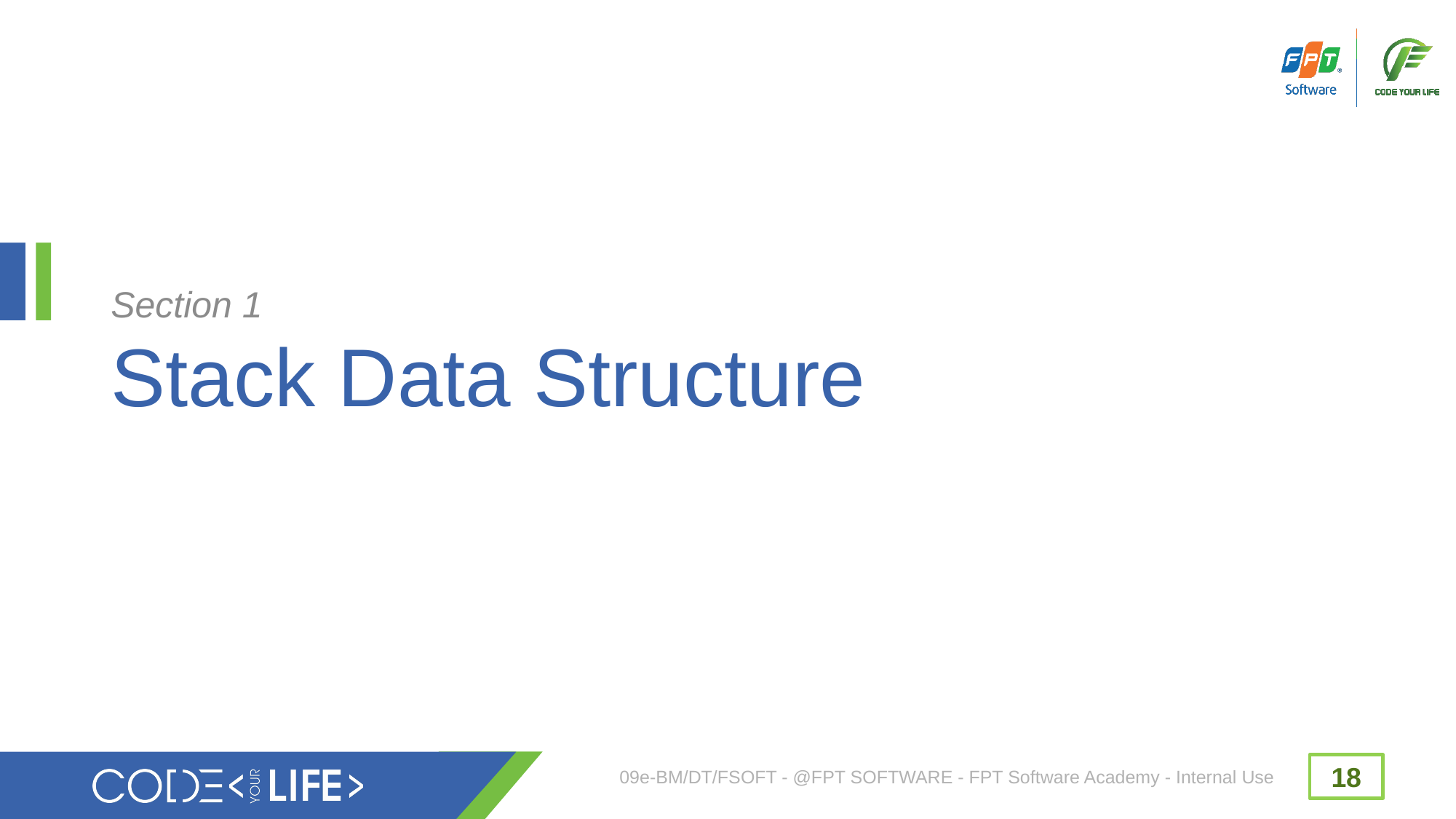

Section 1
# Stack Data Structure
09e-BM/DT/FSOFT - @FPT SOFTWARE - FPT Software Academy - Internal Use
18